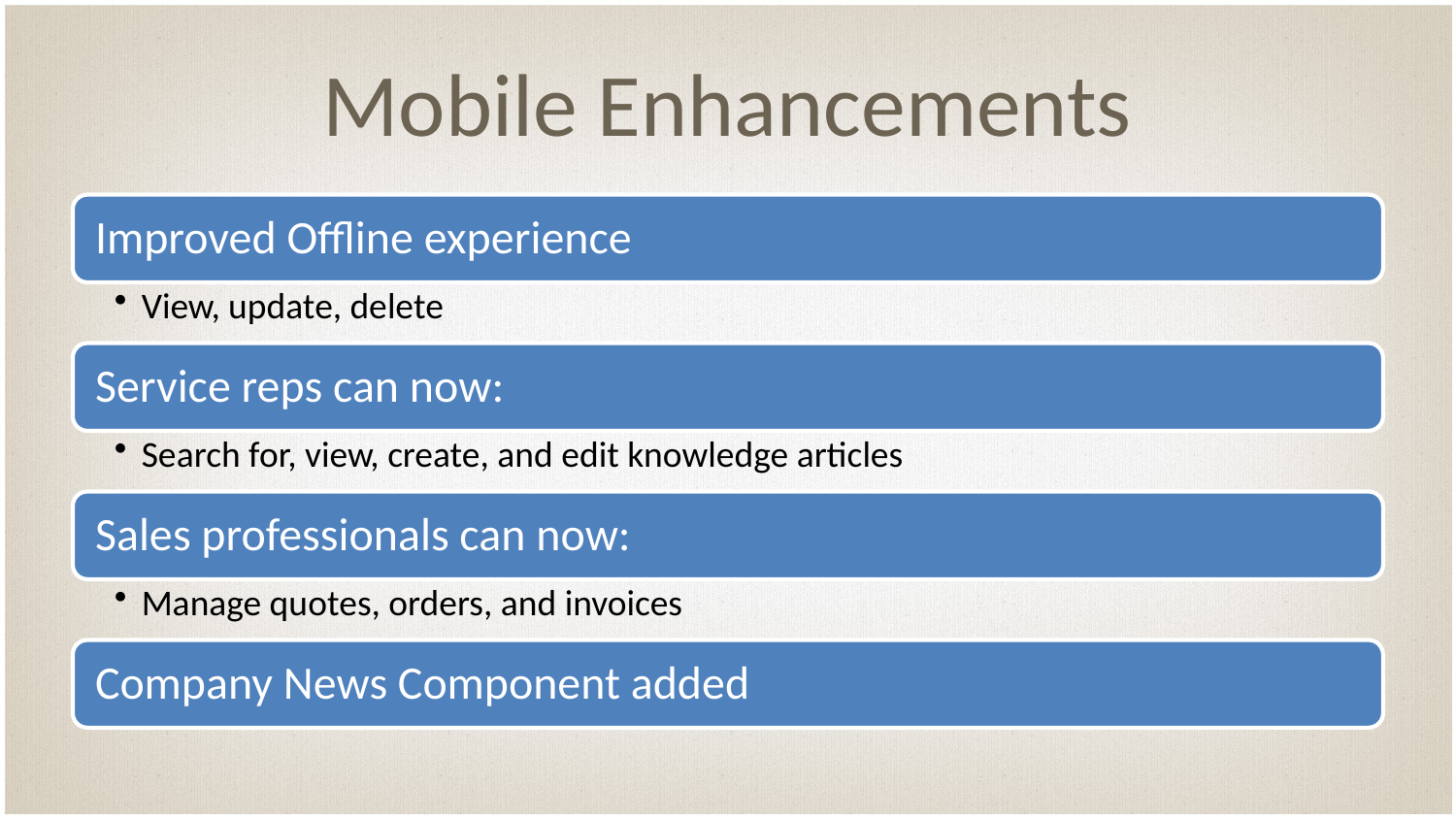

# Mobile Enhancements
Improved Offline experience
View, update, delete
Service reps can now:
Search for, view, create, and edit knowledge articles
Sales professionals can now:
Manage quotes, orders, and invoices
Company News Component added